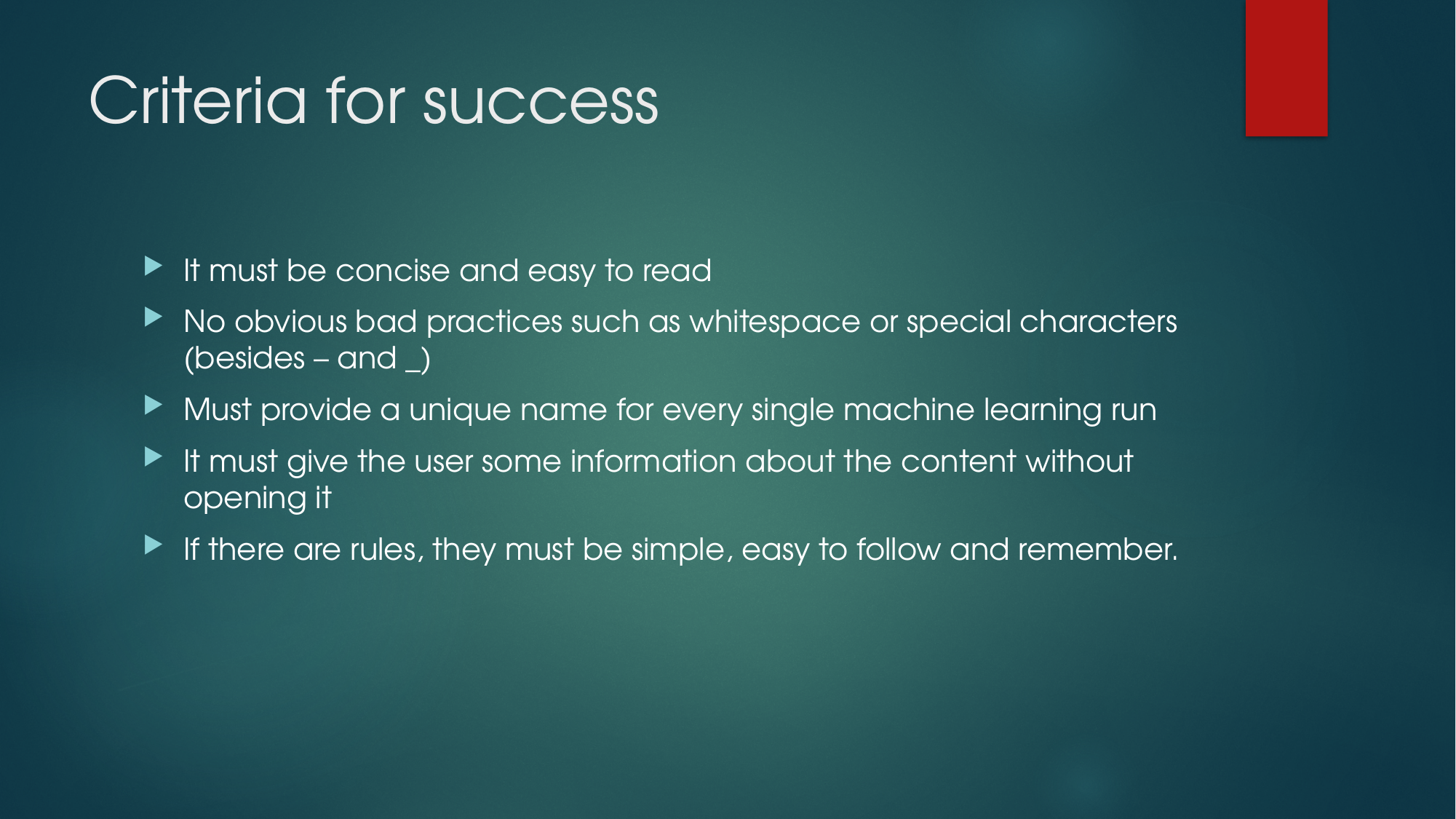

# Criteria for success
It must be concise and easy to read
No obvious bad practices such as whitespace or special characters (besides – and _)
Must provide a unique name for every single machine learning run
It must give the user some information about the content without opening it
If there are rules, they must be simple, easy to follow and remember.